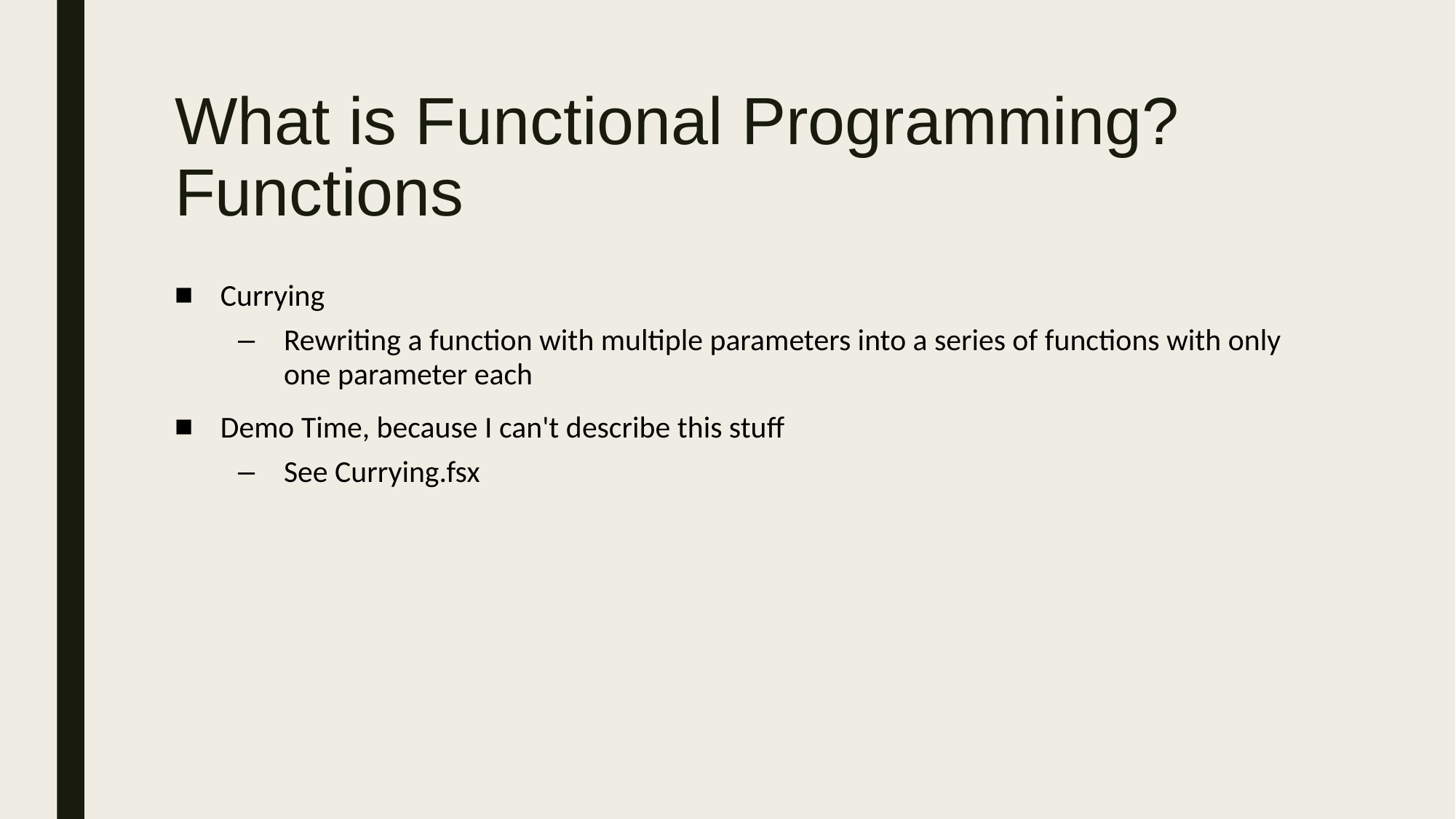

# What is Functional Programming? Functions
Currying
Rewriting a function with multiple parameters into a series of functions with only one parameter each
Demo Time, because I can't describe this stuff
See Currying.fsx